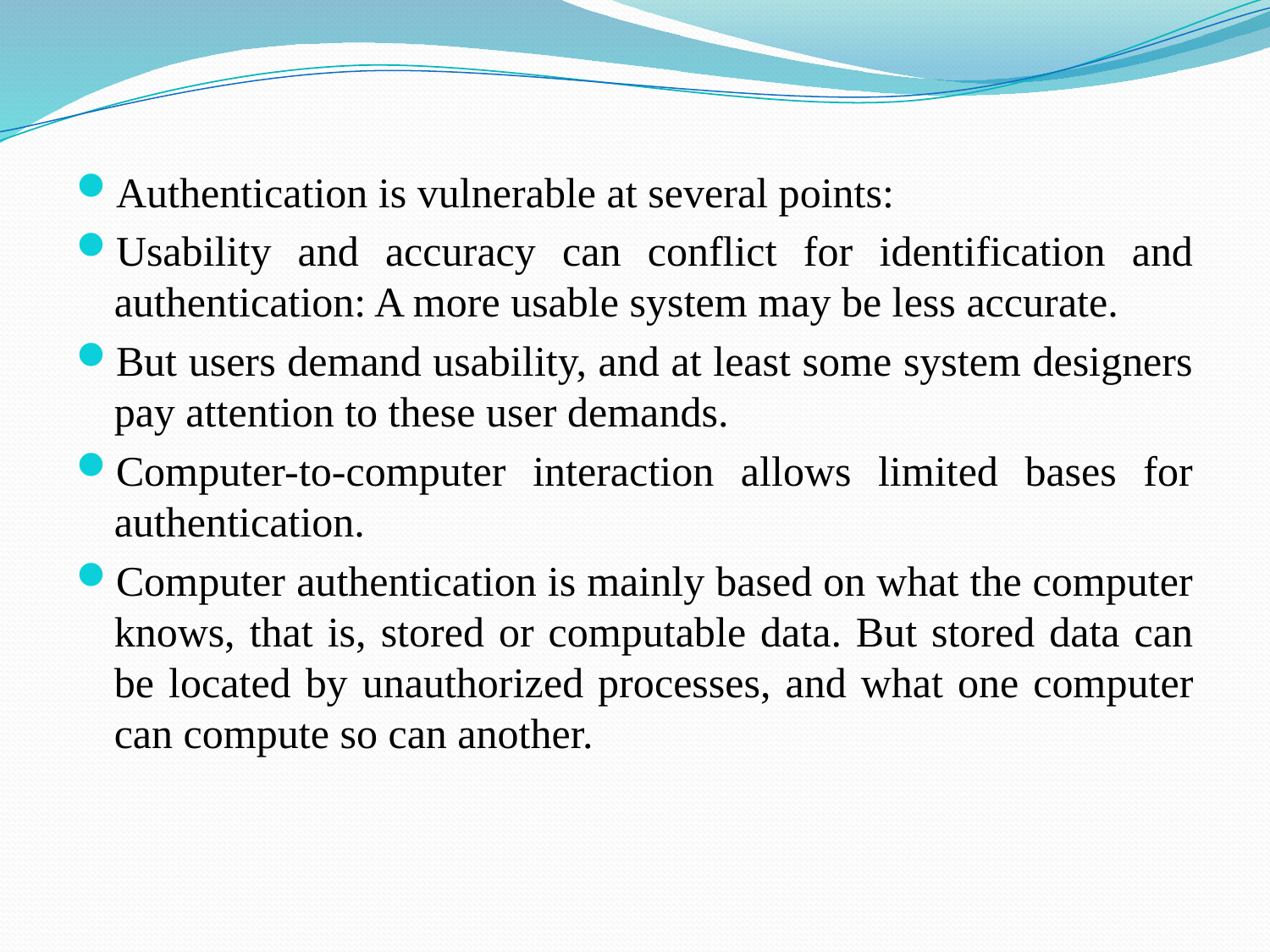

Authentication is vulnerable at several points:
Usability and accuracy can conflict for identification and authentication: A more usable system may be less accurate.
But users demand usability, and at least some system designers pay attention to these user demands.
Computer-to-computer interaction allows limited bases for authentication.
Computer authentication is mainly based on what the computer knows, that is, stored or computable data. But stored data can be located by unauthorized processes, and what one computer can compute so can another.